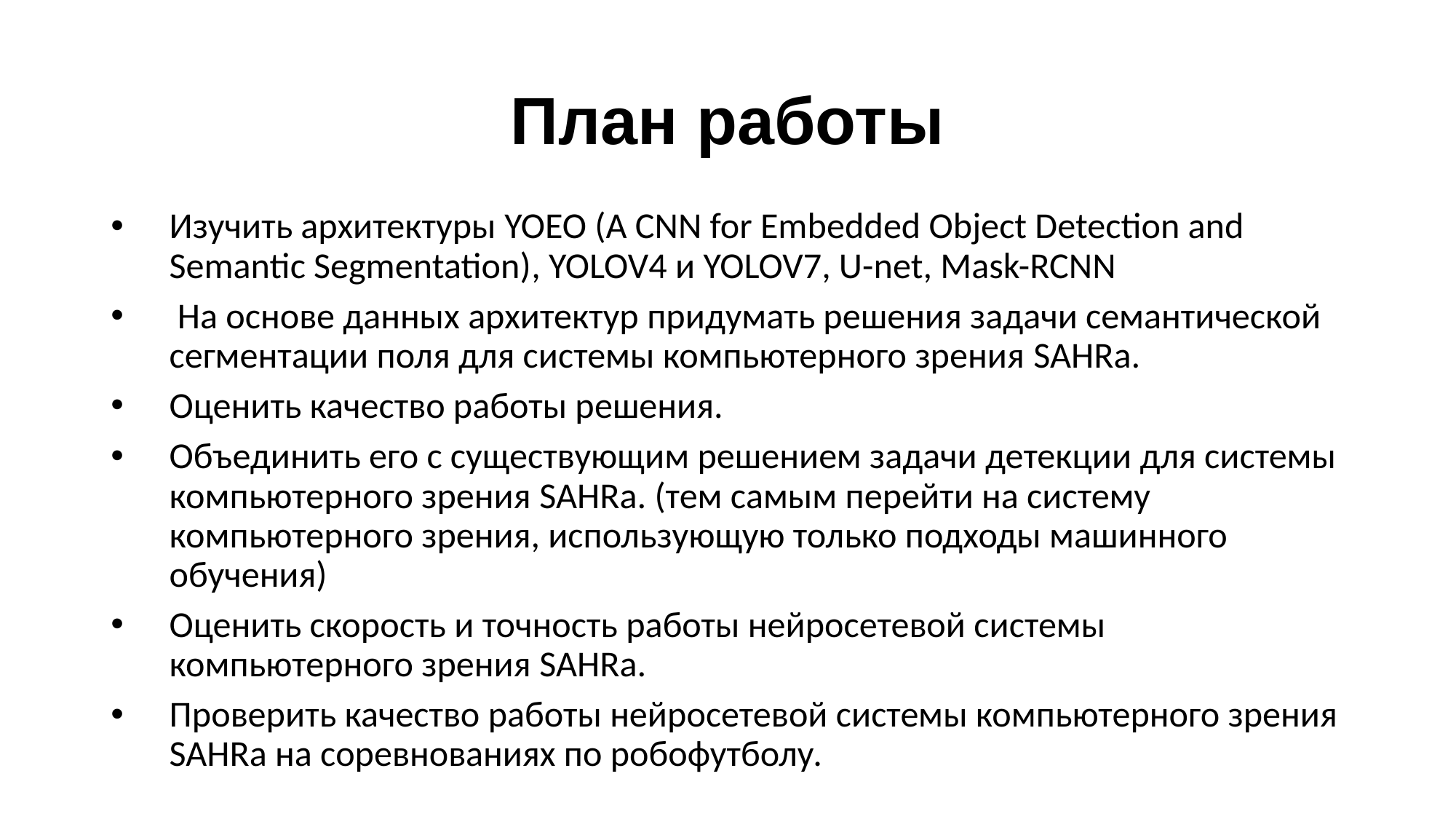

План работы
Изучить архитектуры YOEO (A CNN for Embedded Object Detection and Semantic Segmentation), YOLOV4 и YOLOV7, U-net, Mask-RCNN
 На основе данных архитектур придумать решения задачи семантической сегментации поля для системы компьютерного зрения SAHRа.
Оценить качество работы решения.
Объединить его с существующим решением задачи детекции для системы компьютерного зрения SAHRа. (тем самым перейти на систему компьютерного зрения, использующую только подходы машинного обучения)
Оценить скорость и точность работы нейросетевой системы компьютерного зрения SAHRа.
Проверить качество работы нейросетевой системы компьютерного зрения SAHRа на соревнованиях по робофутболу.